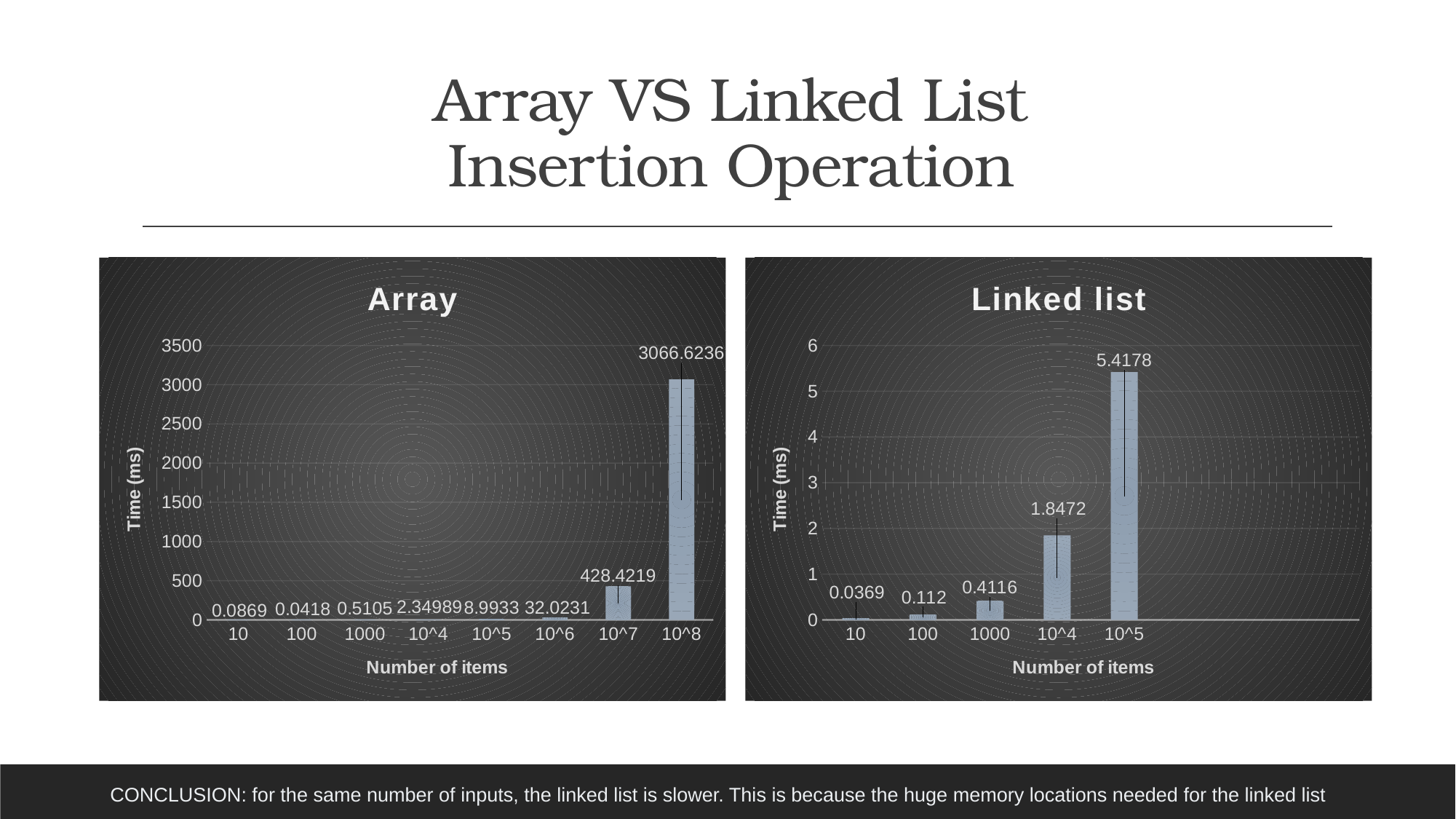

# Array VS Linked List Insertion Operation

### Chart: Array

| Category | Time (ms) | Column1 | Column2 |
|---|---|---|---|
| 10 | 0.0869 | None | None |
| 100 | 0.0418 | None | None |
| 1000 | 0.5105 | None | None |
| 10^4 | 2.34989 | None | None |
| 10^5 | 8.9933 | None | None |
| 10^6 | 32.0231 | None | None |
| 10^7 | 428.4219 | None | None |
| 10^8 | 3066.6236 | None | None |

### Chart: Linked list

| Category | Time (ms) | Column1 | Column2 |
|---|---|---|---|
| 10 | 0.0369 | None | None |
| 100 | 0.112 | None | None |
| 1000 | 0.4116 | None | None |
| 10^4 | 1.8472 | None | None |
| 10^5 | 5.4178 | None | None |
Conclusion: for the same number of inputs, the linked list is slower. This is because the huge memory locations needed for the linked list